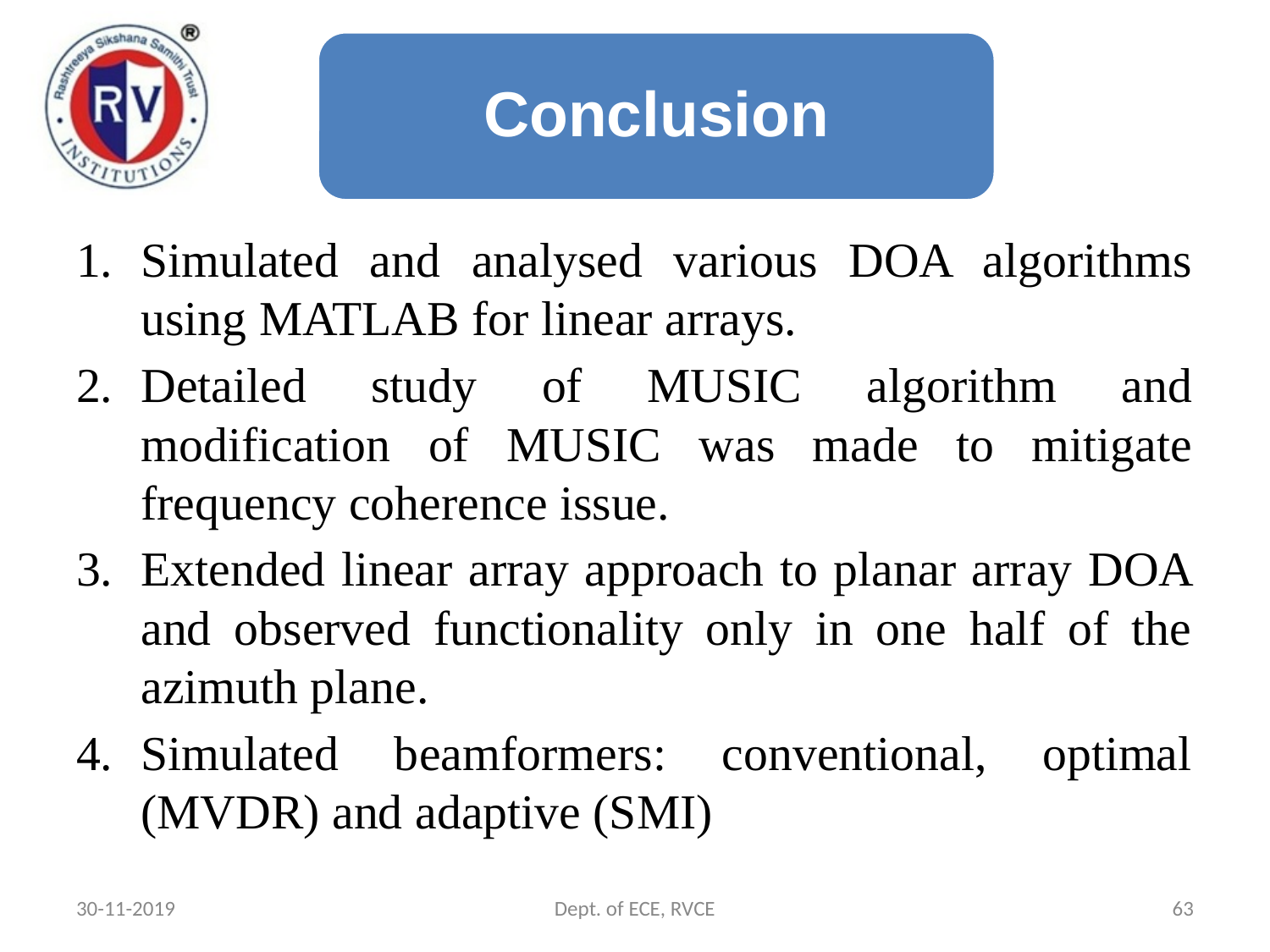

Conclusion
# Future scope
Simulated and analysed various DOA algorithms using MATLAB for linear arrays.
Detailed study of MUSIC algorithm and modification of MUSIC was made to mitigate frequency coherence issue.
Extended linear array approach to planar array DOA and observed functionality only in one half of the azimuth plane.
Simulated beamformers: conventional, optimal (MVDR) and adaptive (SMI)

30-11-2019
Dept. of ECE, RVCE
63